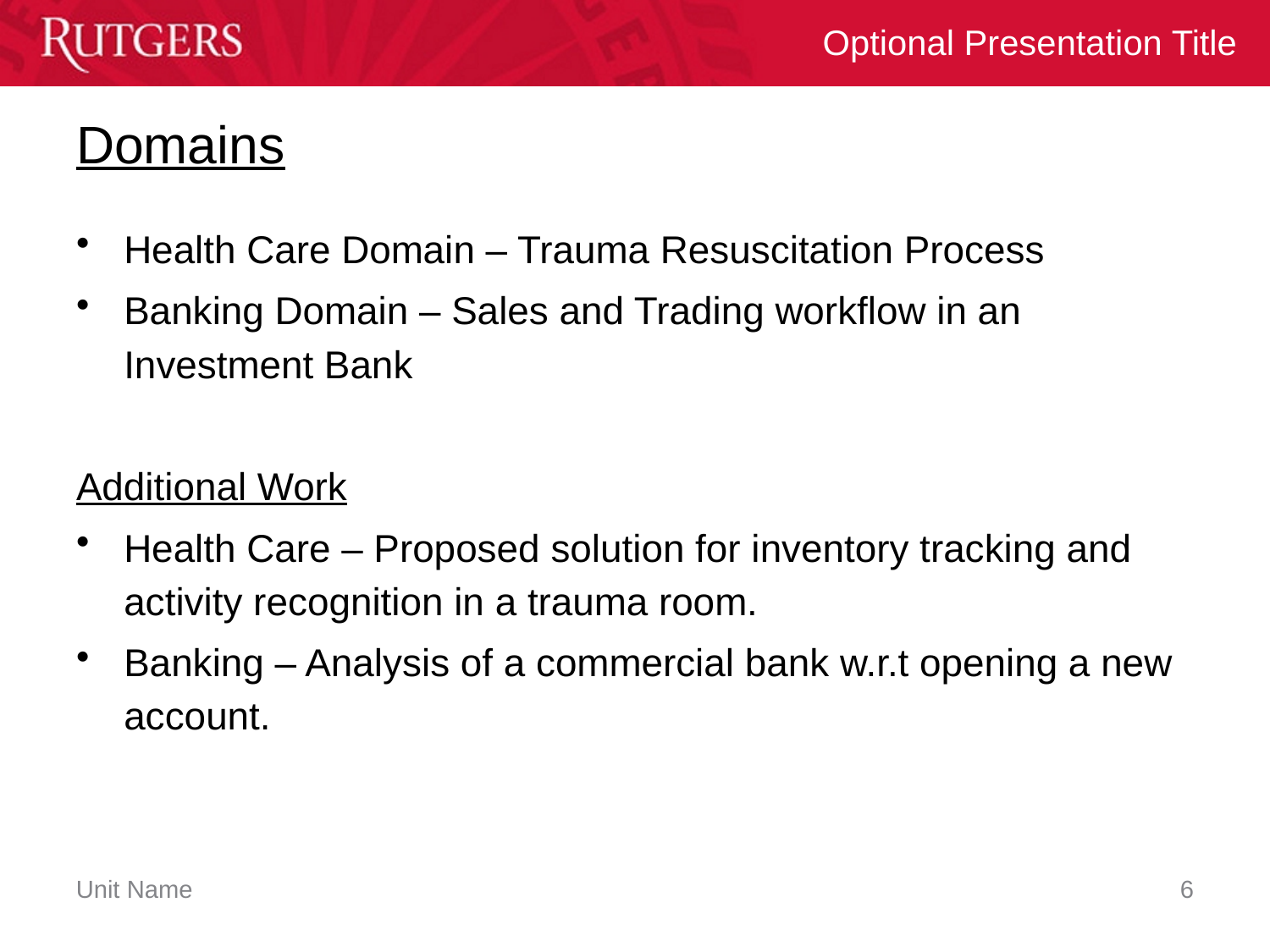

# Domains
Health Care Domain – Trauma Resuscitation Process
Banking Domain – Sales and Trading workflow in an Investment Bank

Additional Work
Health Care – Proposed solution for inventory tracking and activity recognition in a trauma room.
Banking – Analysis of a commercial bank w.r.t opening a new account.
6